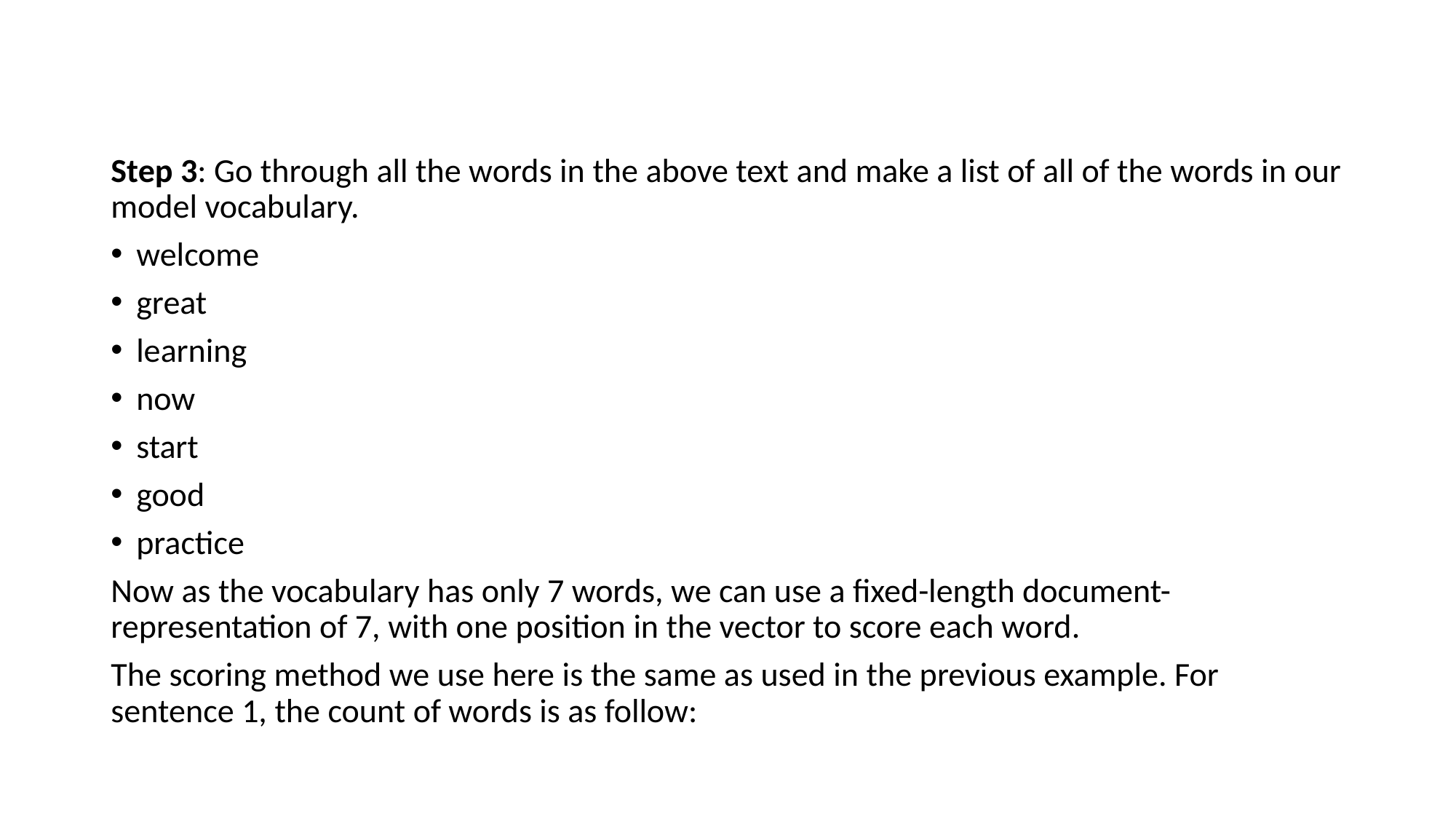

#
Step 3: Go through all the words in the above text and make a list of all of the words in our model vocabulary.
welcome
great
learning
now
start
good
practice
Now as the vocabulary has only 7 words, we can use a fixed-length document-representation of 7, with one position in the vector to score each word.
The scoring method we use here is the same as used in the previous example. For sentence 1, the count of words is as follow: